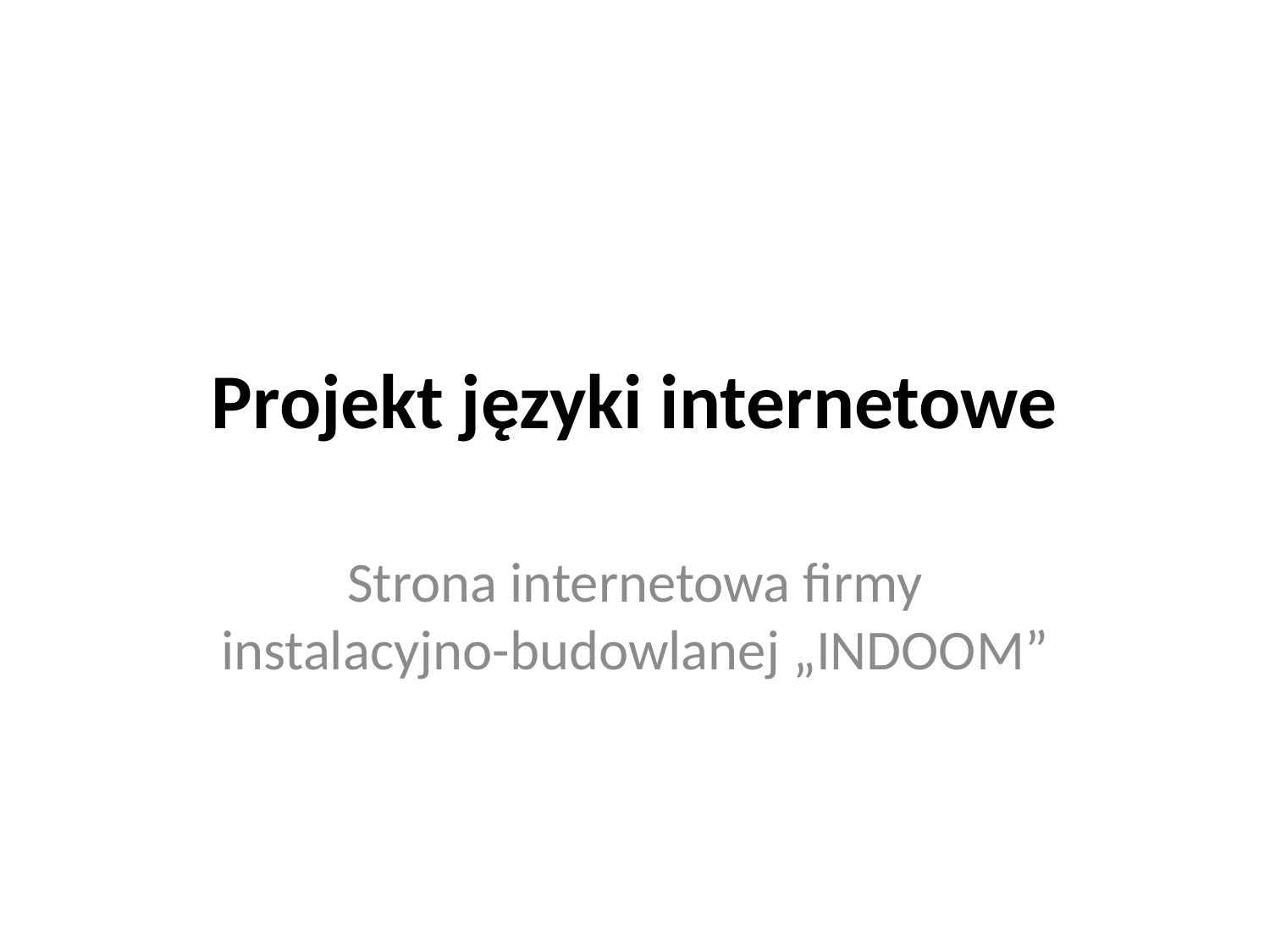

# Projekt języki internetowe
Strona internetowa firmy instalacyjno-budowlanej „INDOOM”